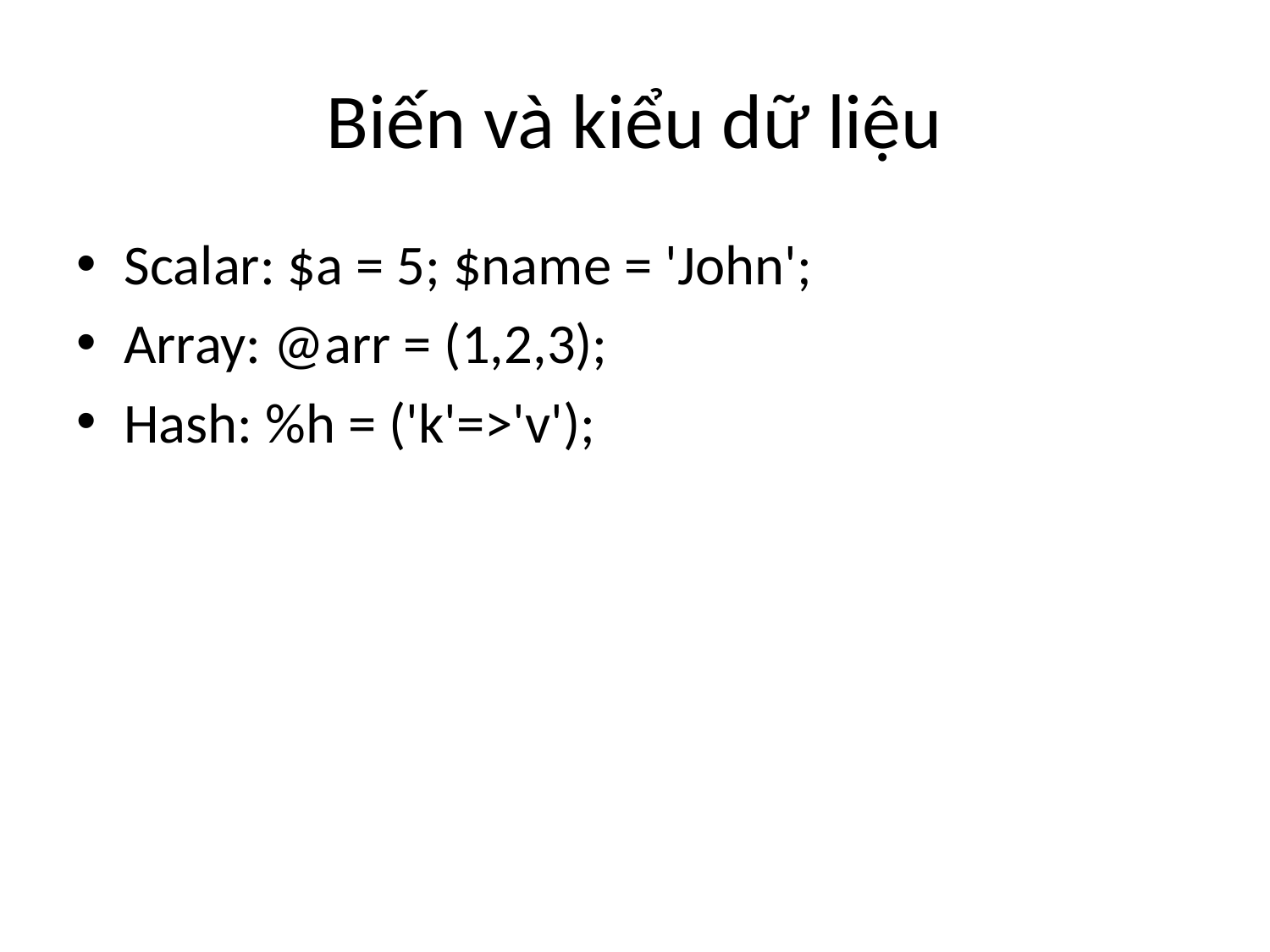

# Biến và kiểu dữ liệu
Scalar: $a = 5; $name = 'John';
Array: @arr = (1,2,3);
Hash: %h = ('k'=>'v');